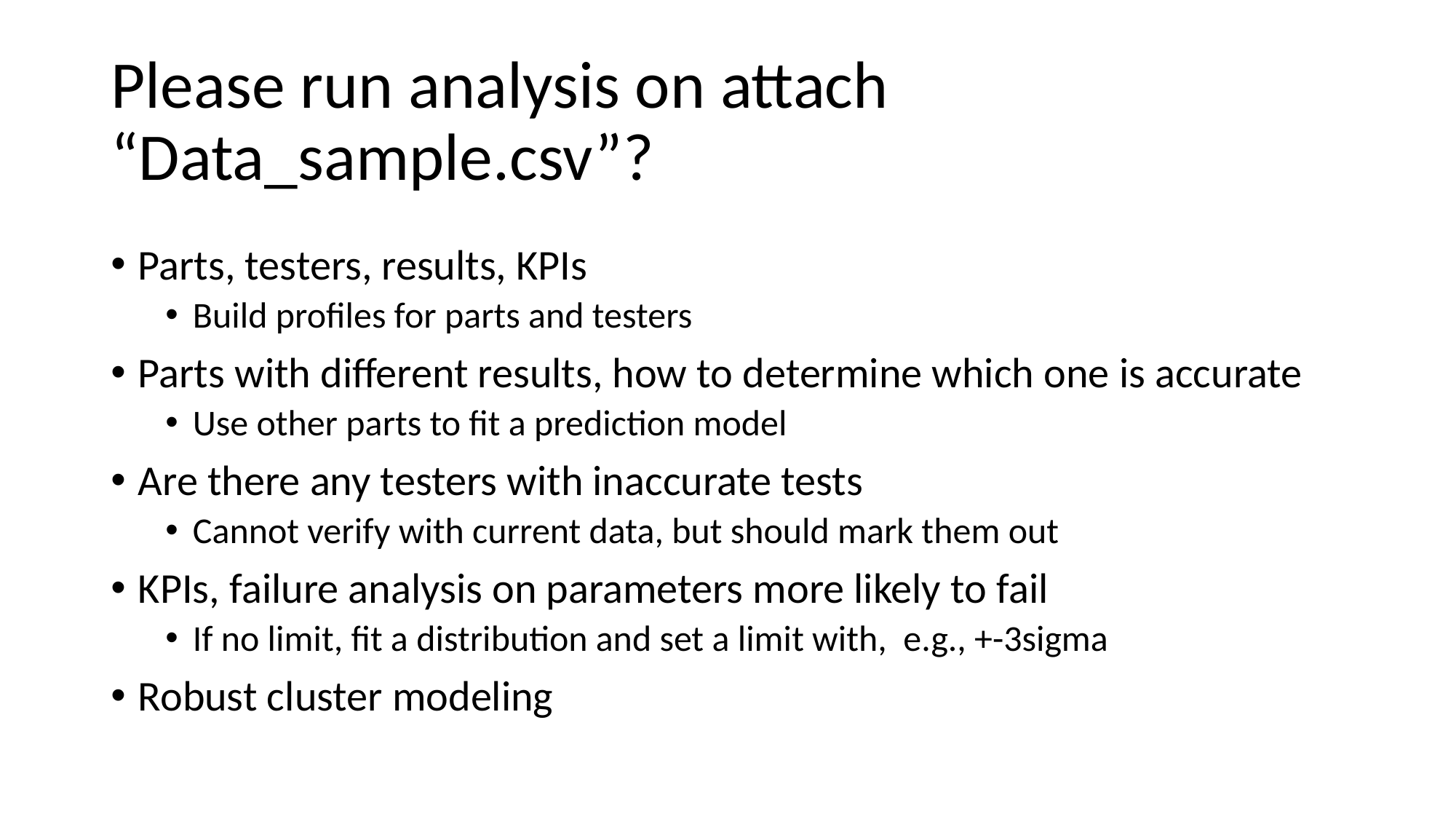

# Please run analysis on attach “Data_sample.csv”?
Parts, testers, results, KPIs
Build profiles for parts and testers
Parts with different results, how to determine which one is accurate
Use other parts to fit a prediction model
Are there any testers with inaccurate tests
Cannot verify with current data, but should mark them out
KPIs, failure analysis on parameters more likely to fail
If no limit, fit a distribution and set a limit with,  e.g., +-3sigma
Robust cluster modeling